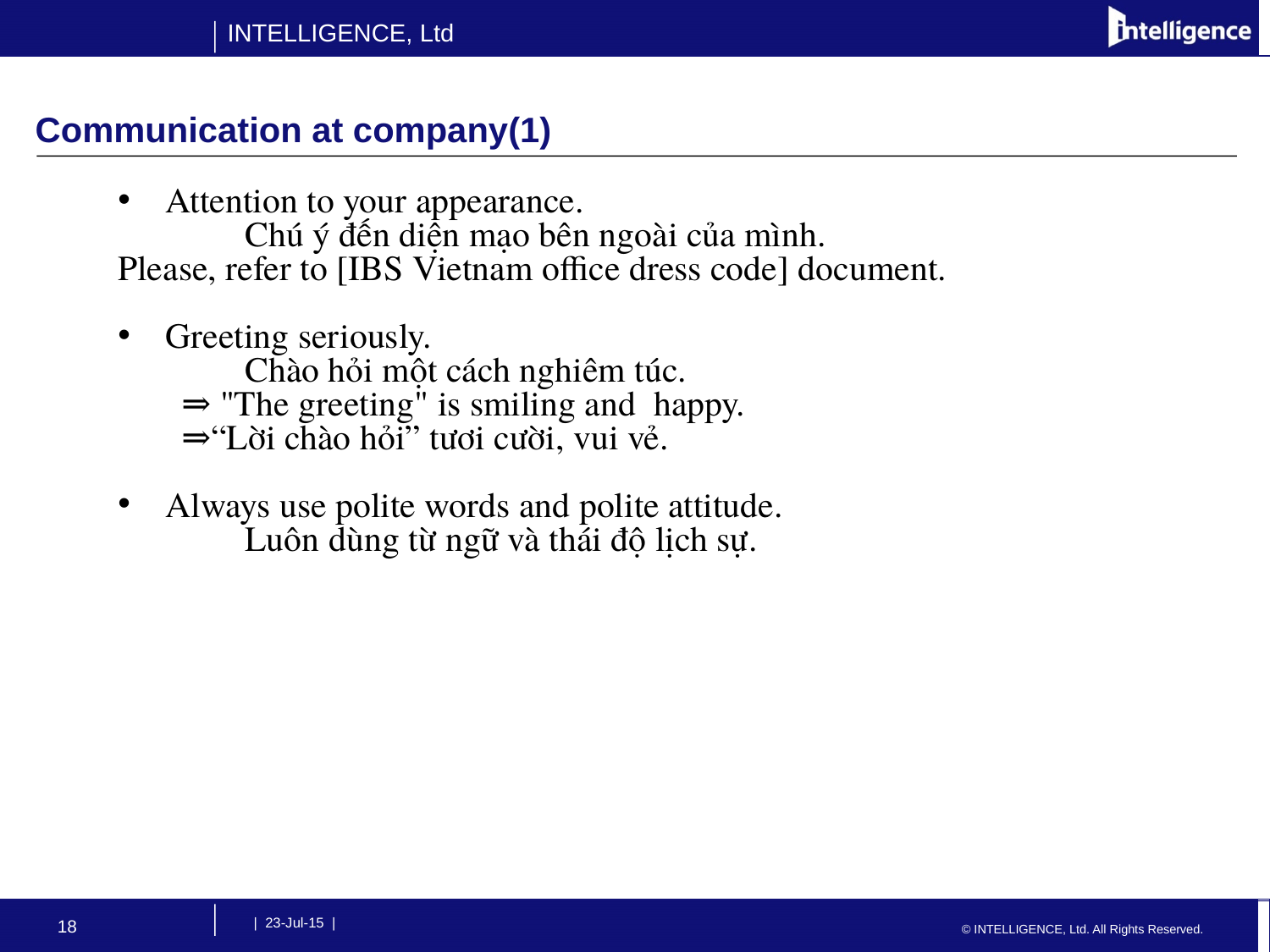

# Communication at company(1)
Attention to your appearance.
	Chú ý đến diện mạo bên ngoài của mình.
Please, refer to [IBS Vietnam office dress code] document.

Greeting seriously.
	Chào hỏi một cách nghiêm túc.
⇒ "The greeting" is smiling and  happy.
⇒“Lời chào hỏi” tươi cười, vui vẻ.

Always use polite words and polite attitude.
	Luôn dùng từ ngữ và thái độ lịch sự.

18
  |  23-Jul-15  |